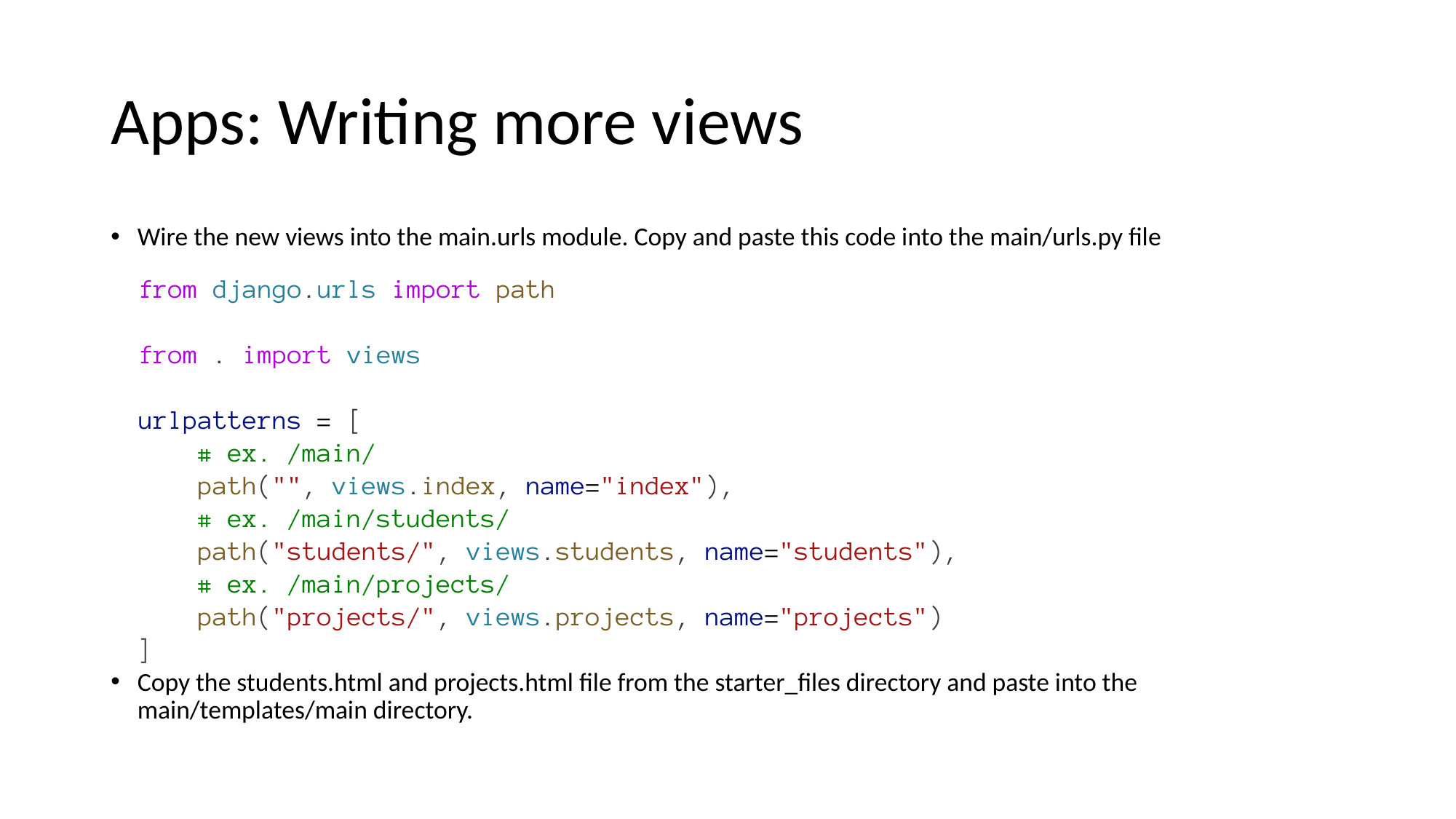

# Apps: Writing more views
Wire the new views into the main.urls module. Copy and paste this code into the main/urls.py file

Copy the students.html and projects.html file from the starter_files directory and paste into the main/templates/main directory.
from django.urls import path
from . import views
urlpatterns = [
    # ex. /main/
    path("", views.index, name="index"),
    # ex. /main/students/
    path("students/", views.students, name="students"),
    # ex. /main/projects/
    path("projects/", views.projects, name="projects")
]